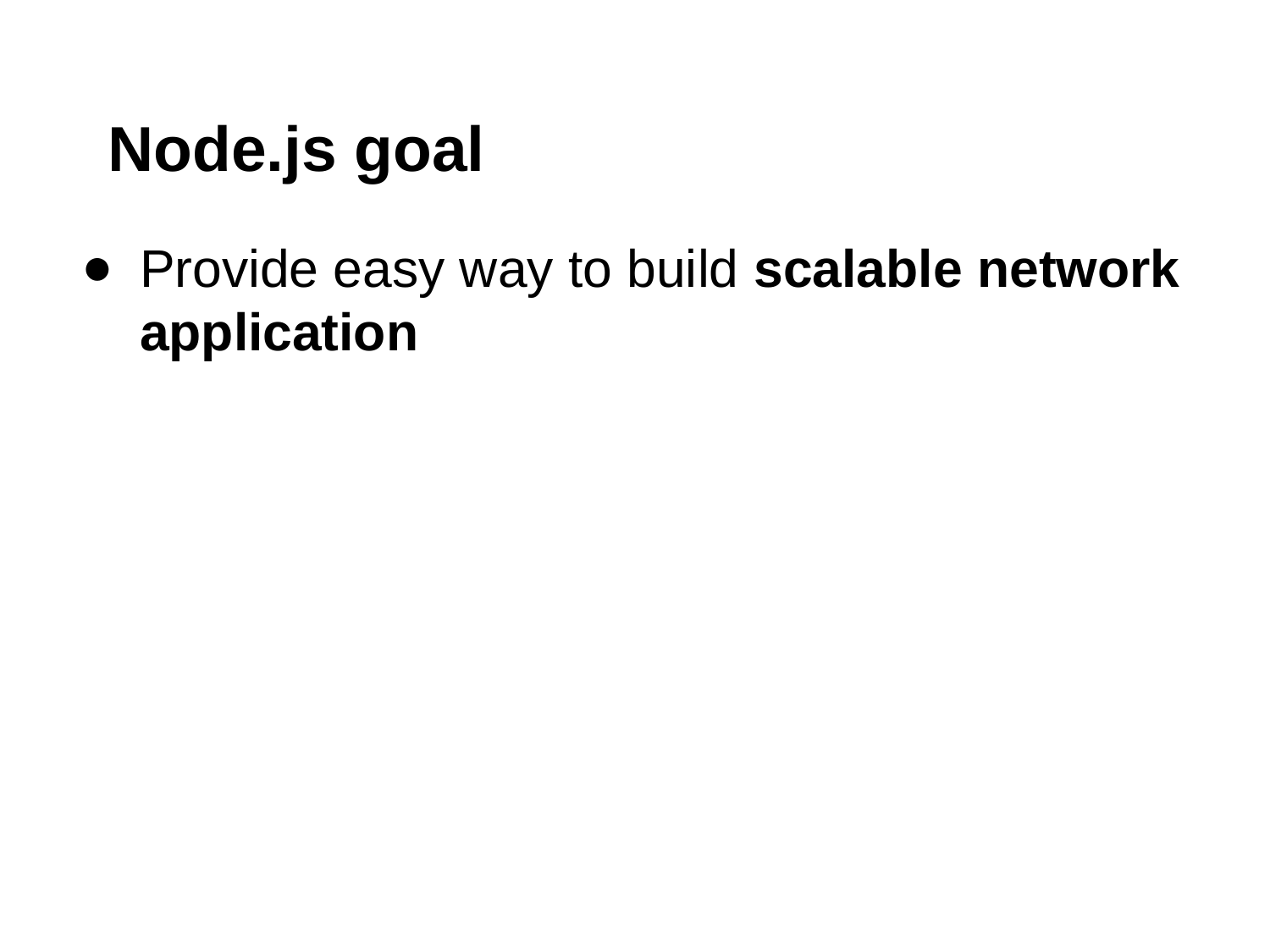

# Node.js goal
Provide easy way to build scalable network application